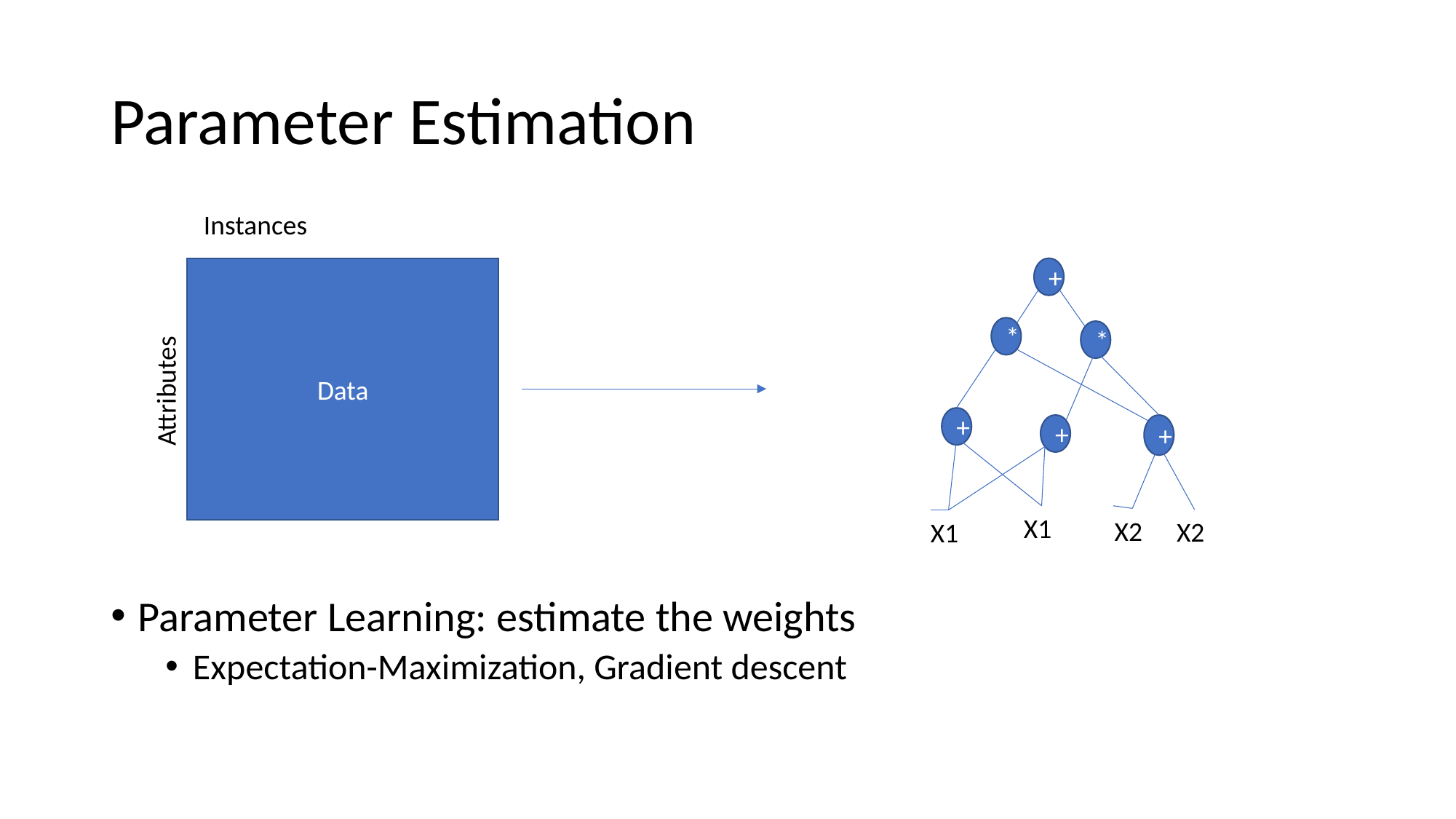

# Parameter Estimation
Instances

Parameter Learning: estimate the weights
Expectation-Maximization, Gradient descent
Data
+
*
*
Attributes
+
+
+
X1
X2
X2
X1